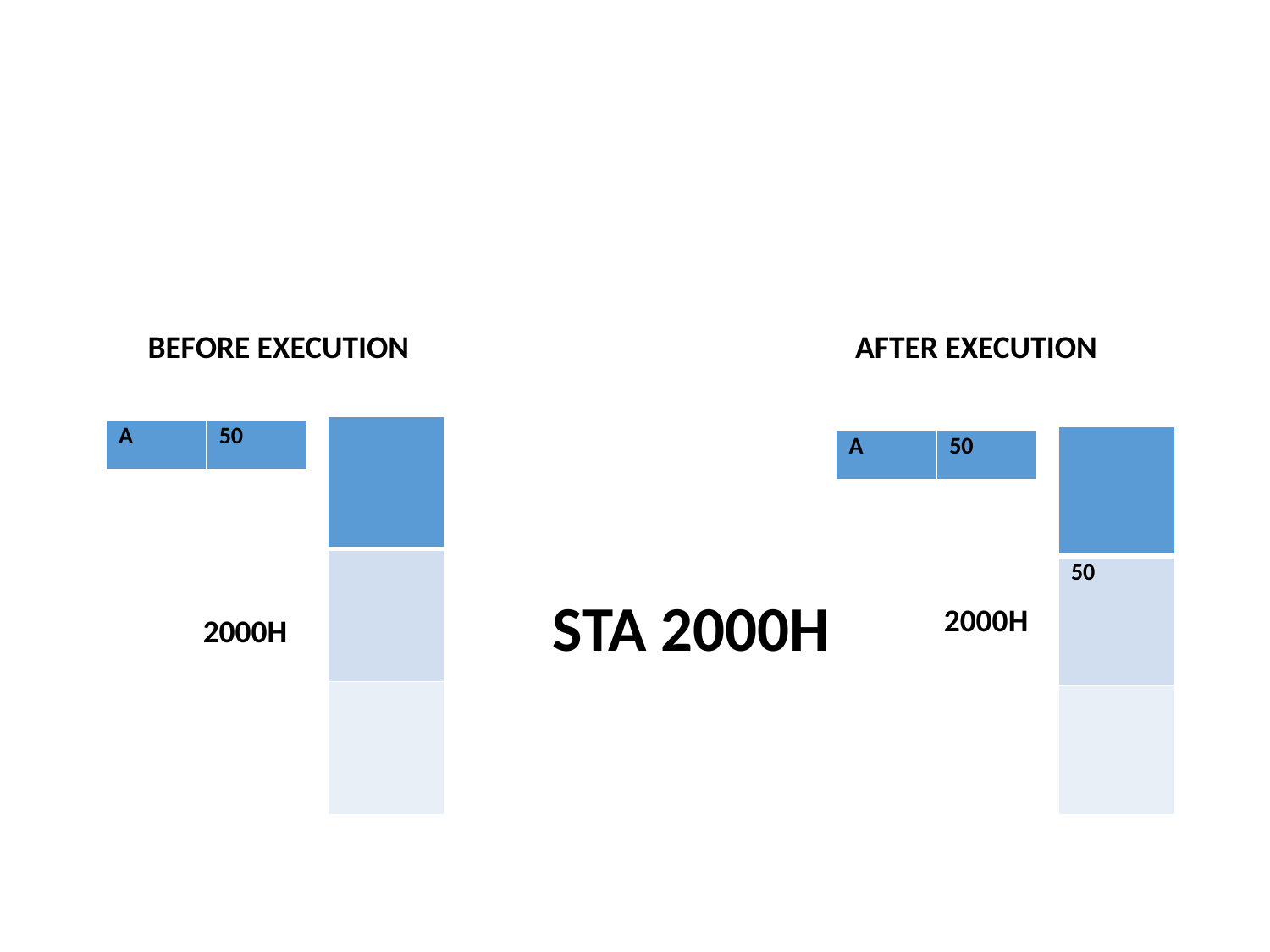

BEFORE EXECUTION
AFTER EXECUTION
|  |
| --- |
|  |
|  |
| A | 50 |
| --- | --- |
|  |
| --- |
| 50 |
|  |
| A | 50 |
| --- | --- |
STA 2000H
2000H
2000H